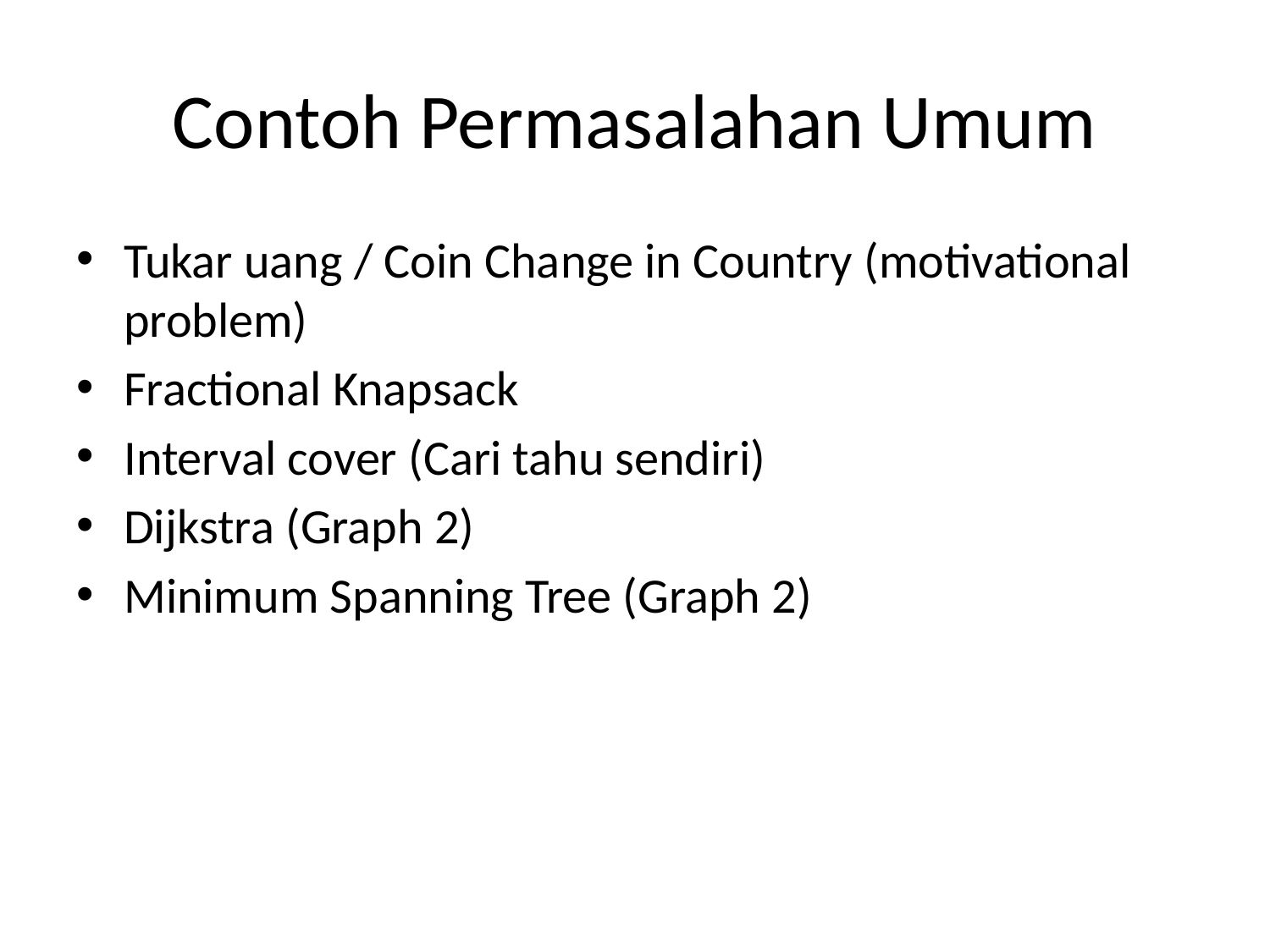

# Contoh Permasalahan Umum
Tukar uang / Coin Change in Country (motivational problem)
Fractional Knapsack
Interval cover (Cari tahu sendiri)
Dijkstra (Graph 2)
Minimum Spanning Tree (Graph 2)